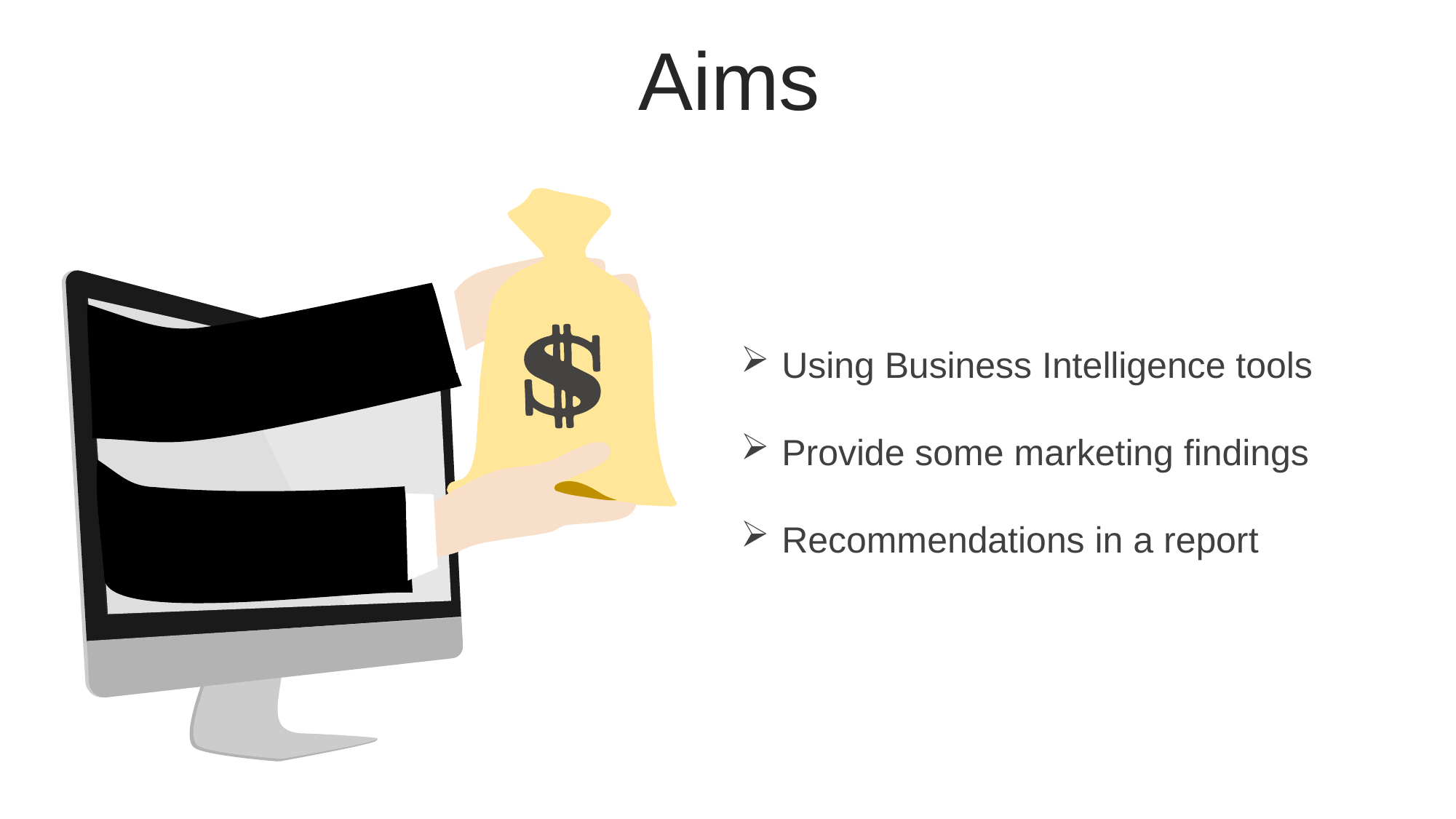

Aims

Using Business Intelligence tools
Provide some marketing findings
Recommendations in a report